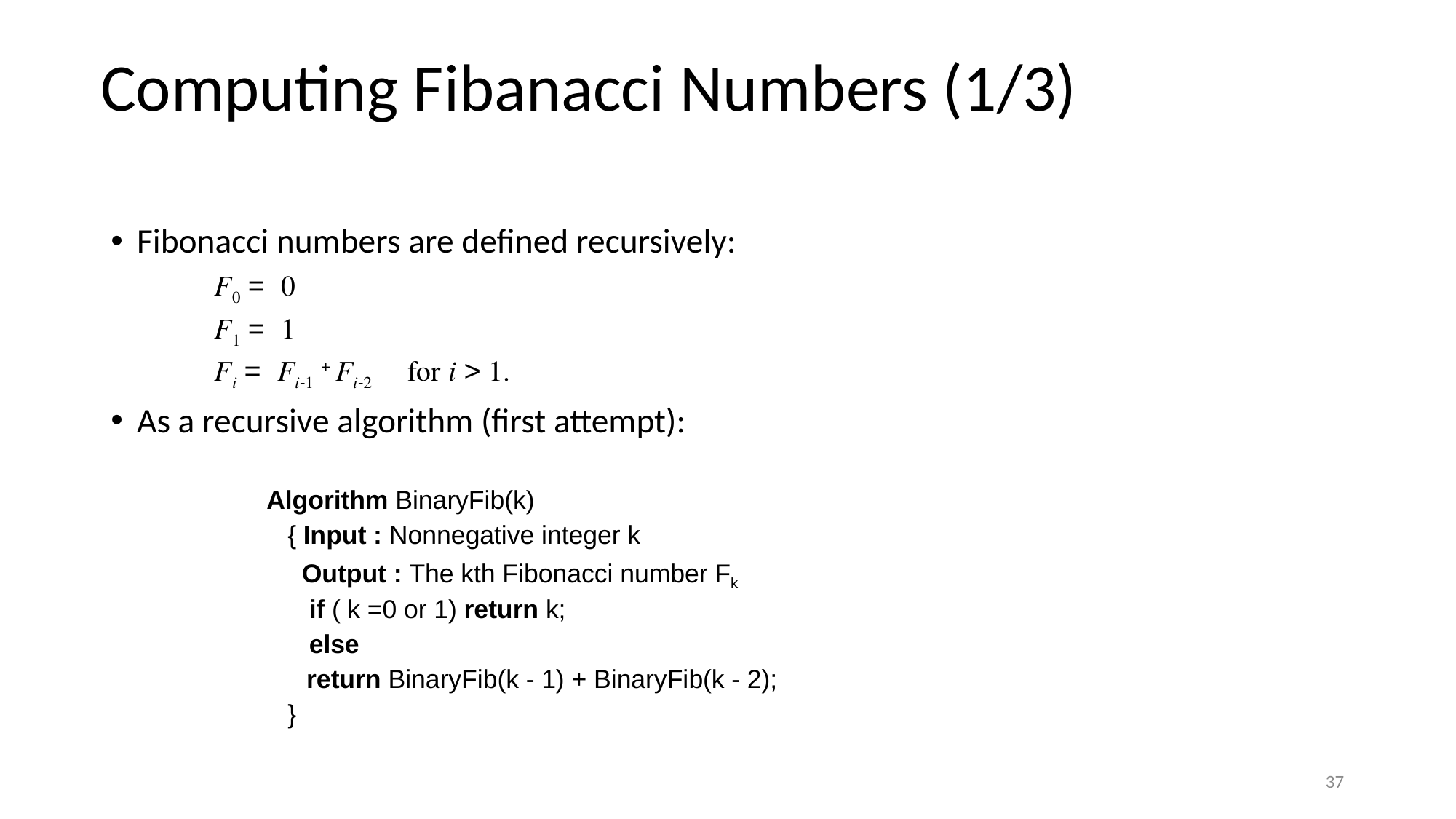

# Computing Fibanacci Numbers (1/3)
Fibonacci numbers are defined recursively:
F0 =  0
F1 =  1
Fi =  Fi-1 + Fi-2     for i > 1.
As a recursive algorithm (first attempt):

Algorithm BinaryFib(k)
   { Input : Nonnegative integer k
     Output : The kth Fibonacci number Fk
      if ( k =0 or 1) return k;
      else
		  return BinaryFib(k - 1) + BinaryFib(k - 2);
   }

37